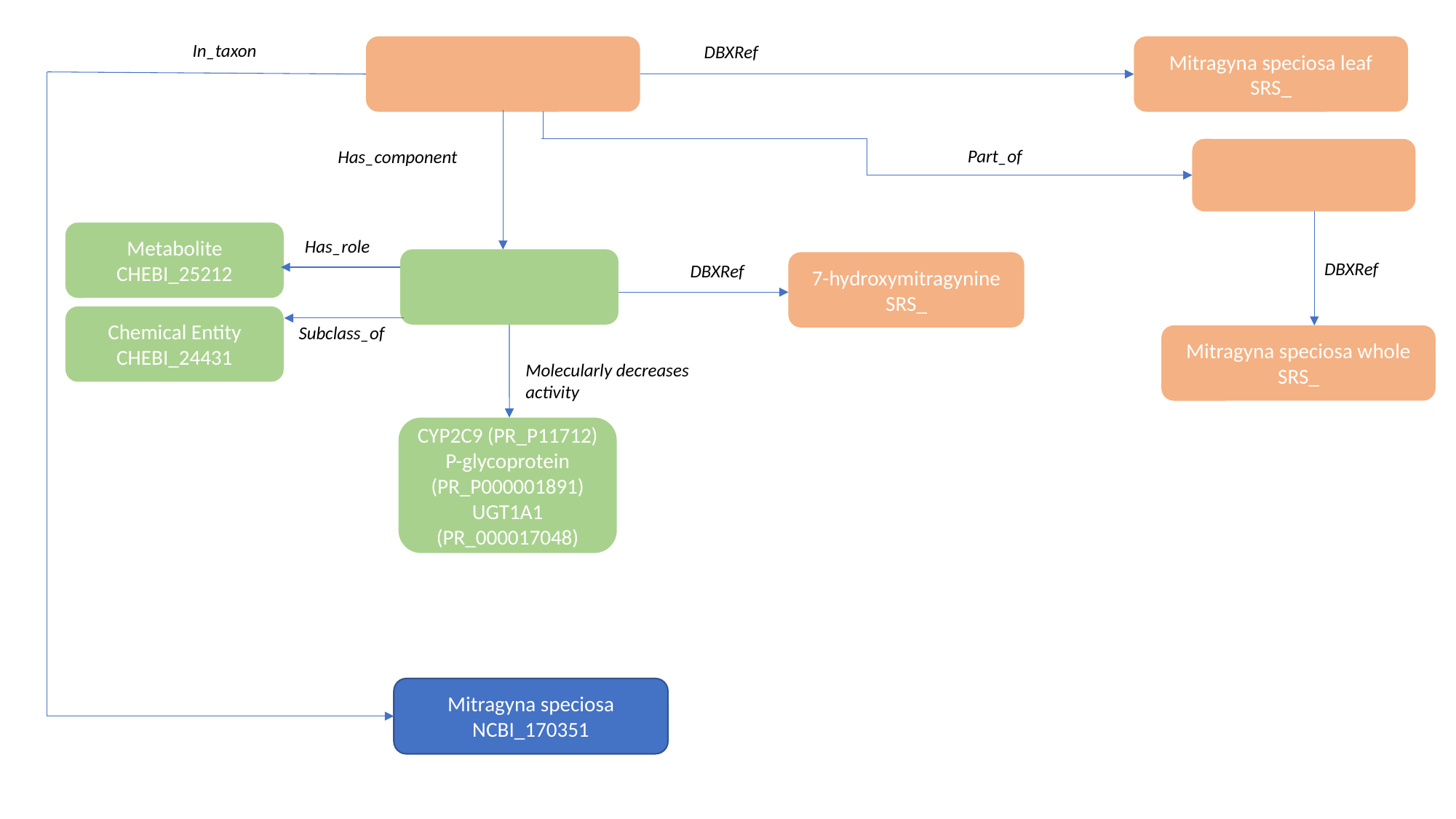

In_taxon
DBXRef

Mitragyna speciosa leaf
SRS_

Part_of
Has_component
Metabolite
CHEBI_25212
Has_role

DBXRef
7-hydroxymitragynine
SRS_
DBXRef
Chemical Entity
CHEBI_24431
Subclass_of
Mitragyna speciosa whole
SRS_
Molecularly decreases
activity
CYP2C9 (PR_P11712)
P-glycoprotein
(PR_P000001891)
UGT1A1 (PR_000017048)
Mitragyna speciosa
NCBI_170351